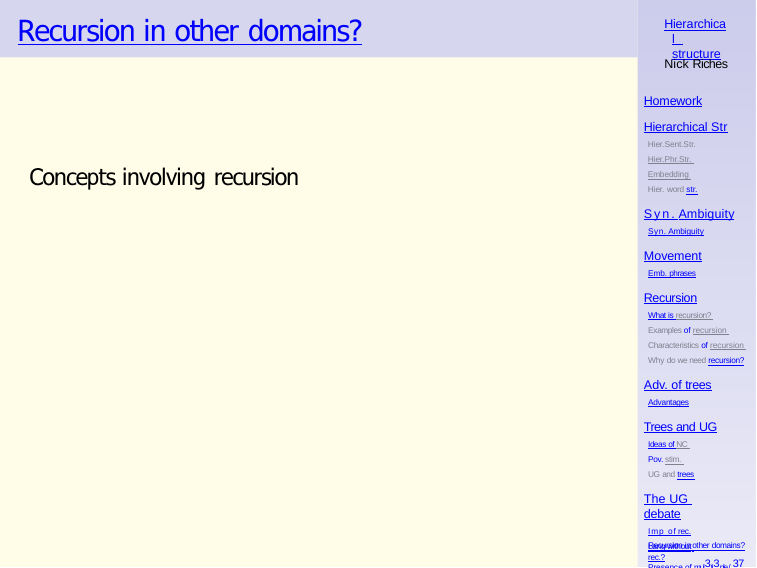

# Recursion in other domains?
Hierarchical  structure
Nick Riches

Homework
Hierarchical Str
Hier.Sent.Str.  Hier.Phr.Str.  Embedding  Hier. word str.
Concepts involving recursion
Syn. Ambiguity
Syn. Ambiguity

Movement
Emb. phrases

Recursion
What is recursion?  Examples of recursion  Characteristics of recursion  Why do we need recursion?

Adv. of trees
Advantages

Trees and UG
Ideas of NC  Pov. stim.  UG and trees

The UG debate
Imp of rec.
Lang without rec.?
Recursion in other domains?
Presence of mul3ti3ple/ 37